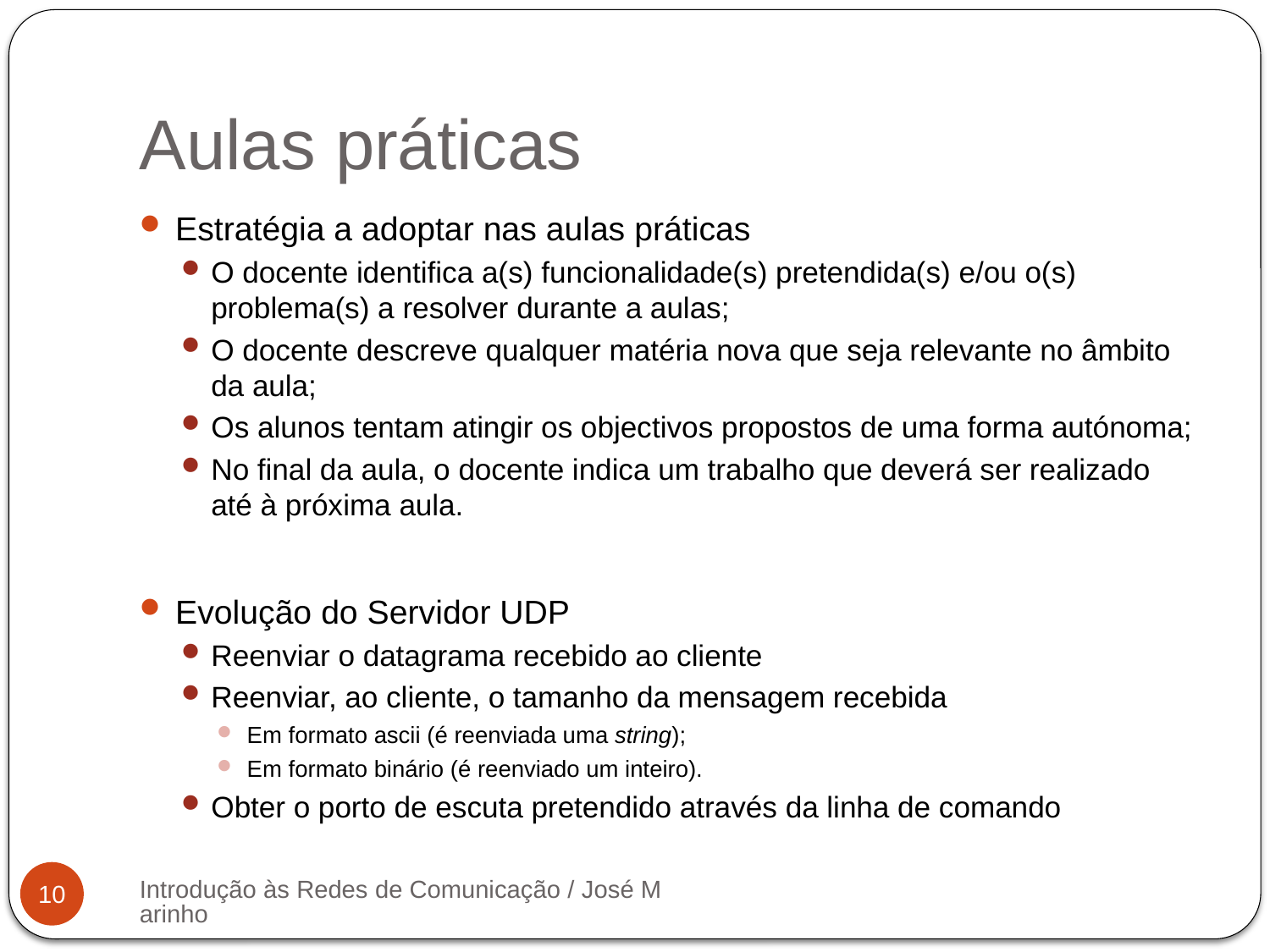

# Aulas práticas
Estratégia a adoptar nas aulas práticas
O docente identifica a(s) funcionalidade(s) pretendida(s) e/ou o(s) problema(s) a resolver durante a aulas;
O docente descreve qualquer matéria nova que seja relevante no âmbito da aula;
Os alunos tentam atingir os objectivos propostos de uma forma autónoma;
No final da aula, o docente indica um trabalho que deverá ser realizado até à próxima aula.

Evolução do Servidor UDP
Reenviar o datagrama recebido ao cliente
Reenviar, ao cliente, o tamanho da mensagem recebida
Em formato ascii (é reenviada uma string);
Em formato binário (é reenviado um inteiro).
Obter o porto de escuta pretendido através da linha de comando

Introdução às Redes de Comunicação / José Marinho
10